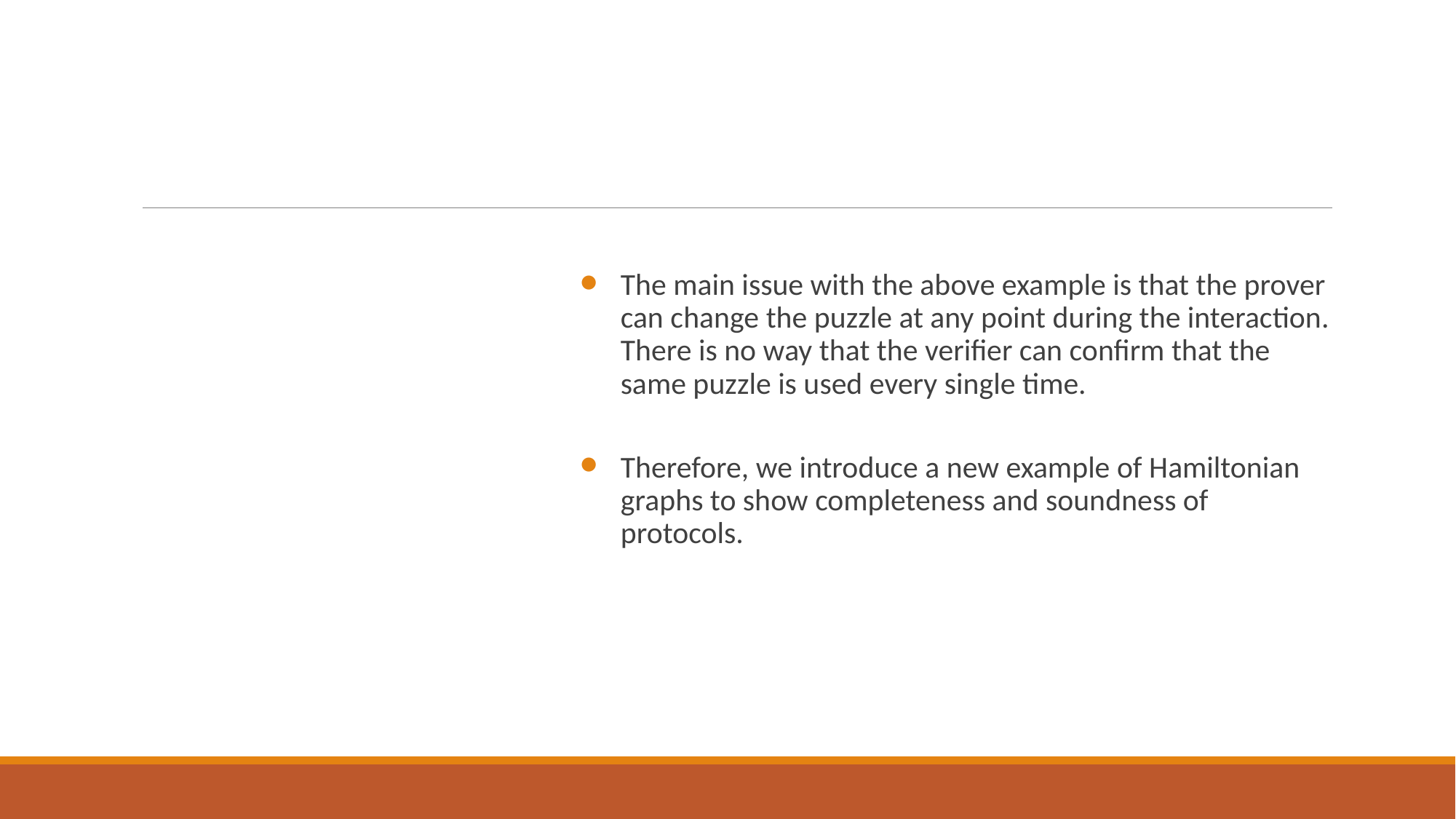

# Issues with the above example
The main issue with the above example is that the prover can change the puzzle at any point during the interaction. There is no way that the verifier can confirm that the same puzzle is used every single time.

Therefore, we introduce a new example of Hamiltonian graphs to show completeness and soundness of protocols.